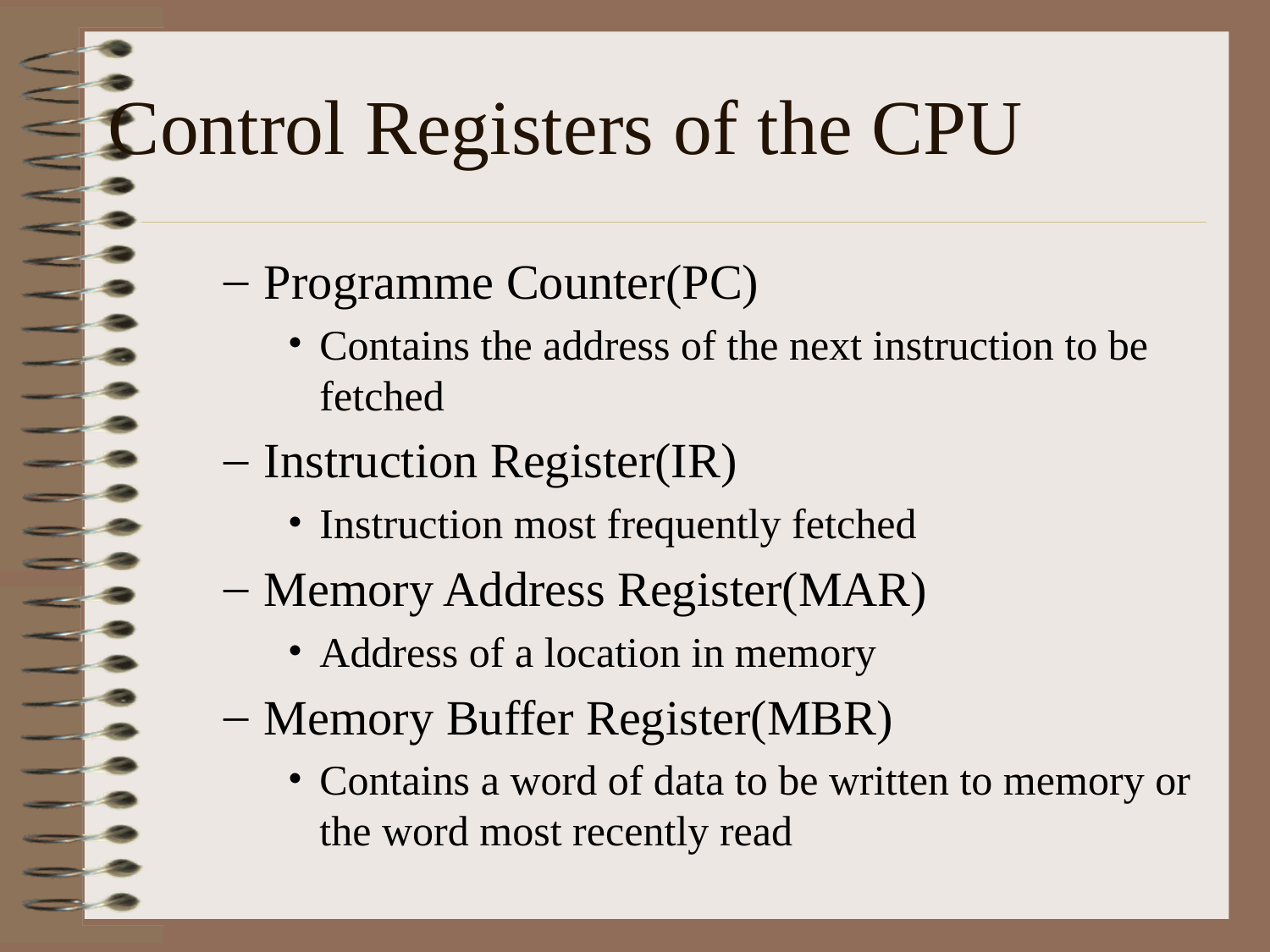

# Control Registers of the CPU
Programme Counter(PC)
Contains the address of the next instruction to be fetched
Instruction Register(IR)
Instruction most frequently fetched
Memory Address Register(MAR)
Address of a location in memory
Memory Buffer Register(MBR)
Contains a word of data to be written to memory or the word most recently read